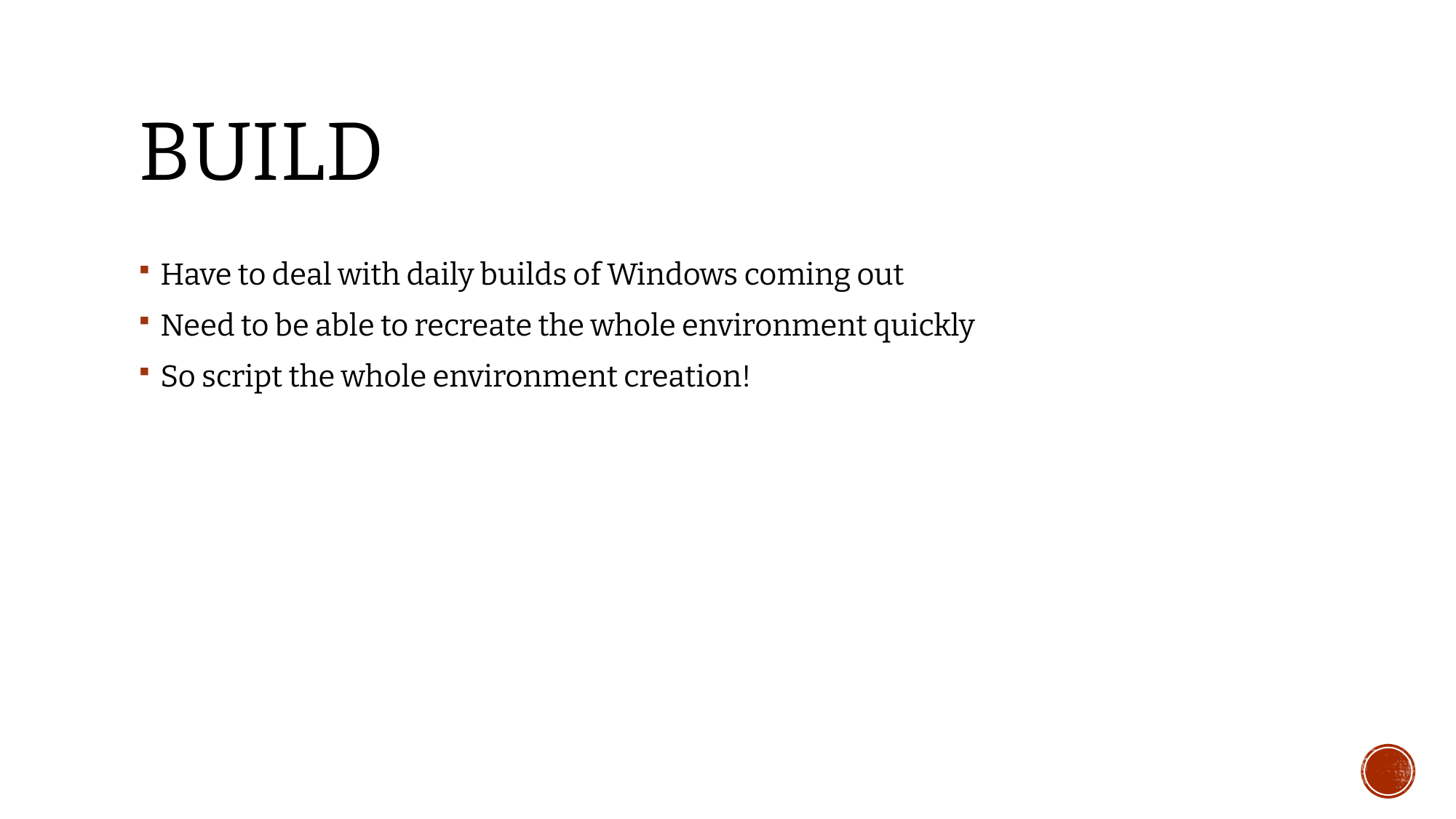

# Build
Have to deal with daily builds of Windows coming out
Need to be able to recreate the whole environment quickly
So script the whole environment creation!